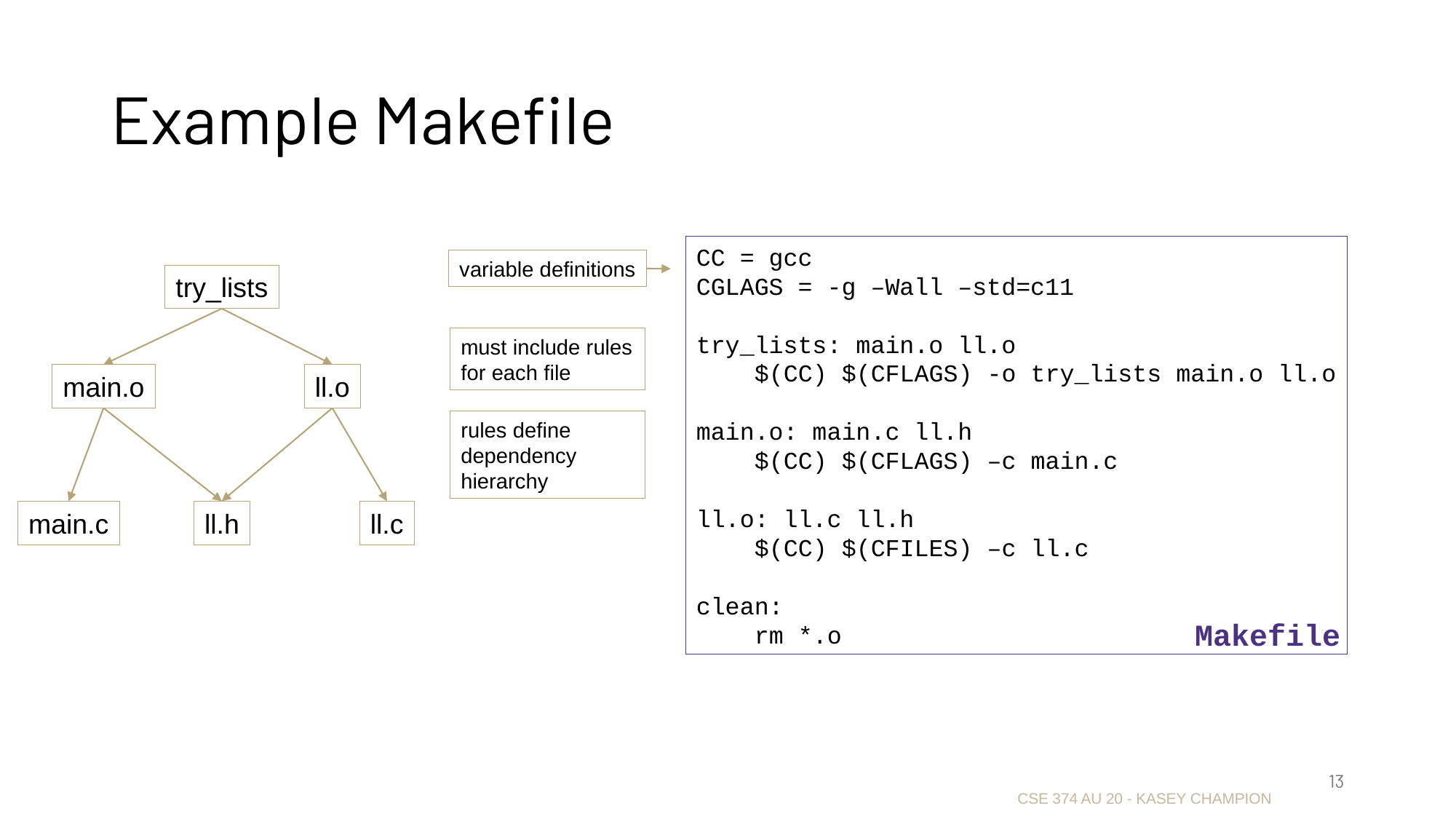

# Example Makefile
CC = gcc
CGLAGS = -g –Wall –std=c11

try_lists: main.o ll.o
    $(CC) $(CFLAGS) -o try_lists main.o ll.o

main.o: main.c ll.h
    $(CC) $(CFLAGS) –c main.c

ll.o: ll.c ll.h
    $(CC) $(CFILES) –c ll.c

clean:
    rm *.o
Makefile
variable definitions
try_lists
must include rules for each file
main.o
ll.o
rules define dependency hierarchy
main.c
ll.h
ll.c
13
CSE 374 au 20 - Kasey Champion